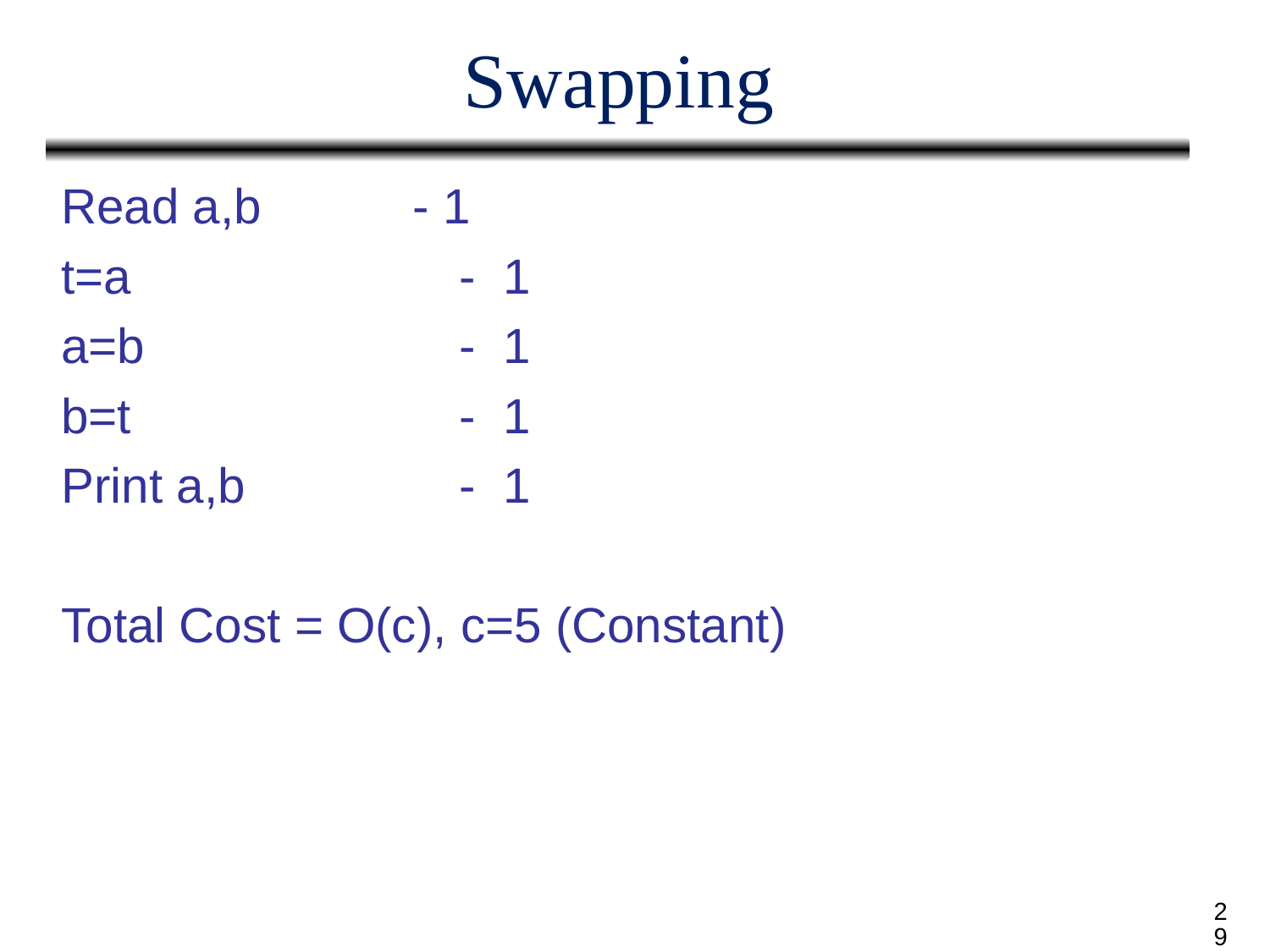

# Swapping
Read a,b           - 1
t=a		       -  1
a=b		       -  1
b=t		       -  1
Print a,b	       -	 1

Total Cost = O(c), c=5 (Constant)

29